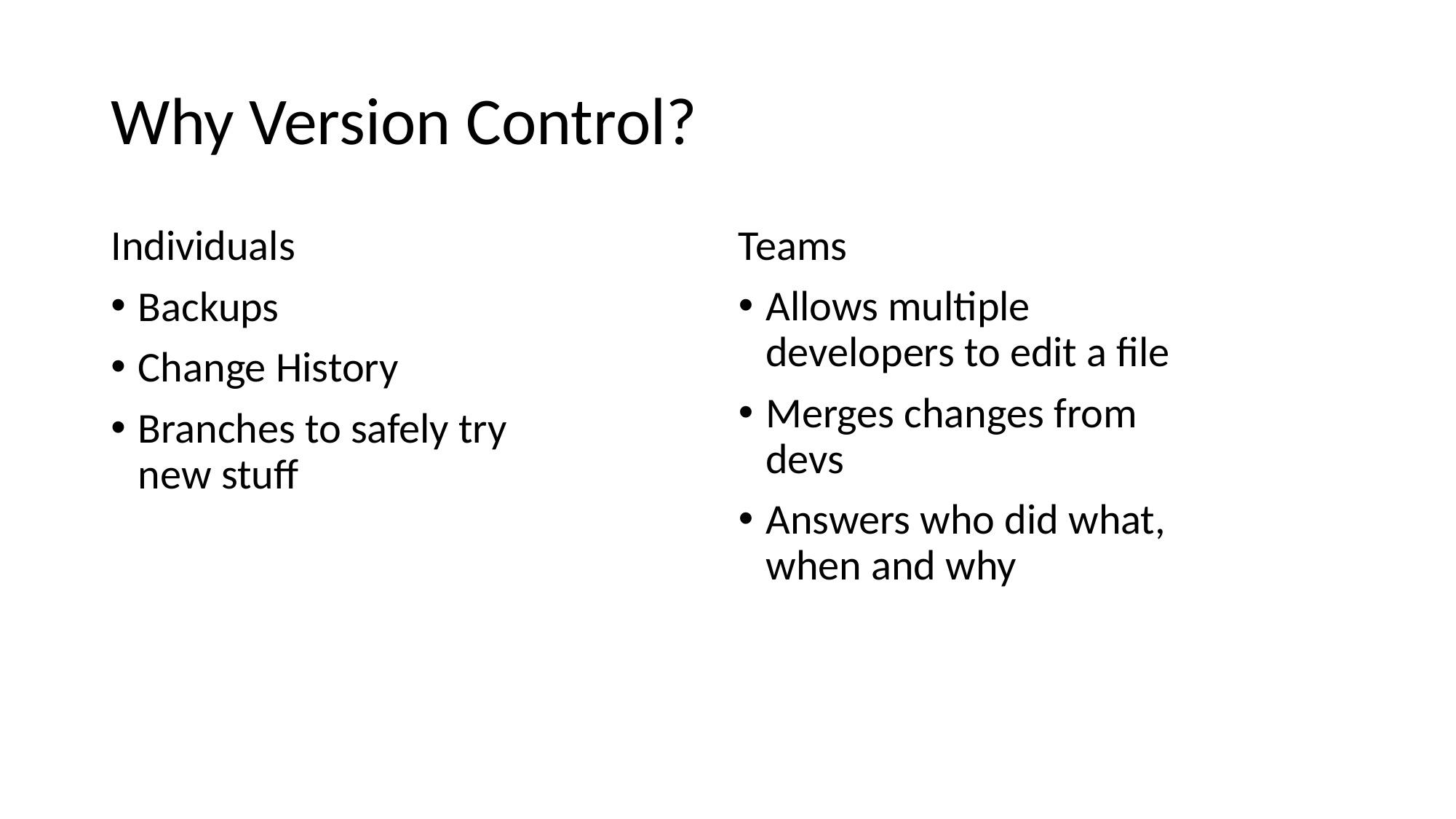

# Why Version Control?
Individuals
Backups
Change History
Branches to safely try new stuff
Teams
Allows multiple developers to edit a file
Merges changes from devs
Answers who did what, when and why